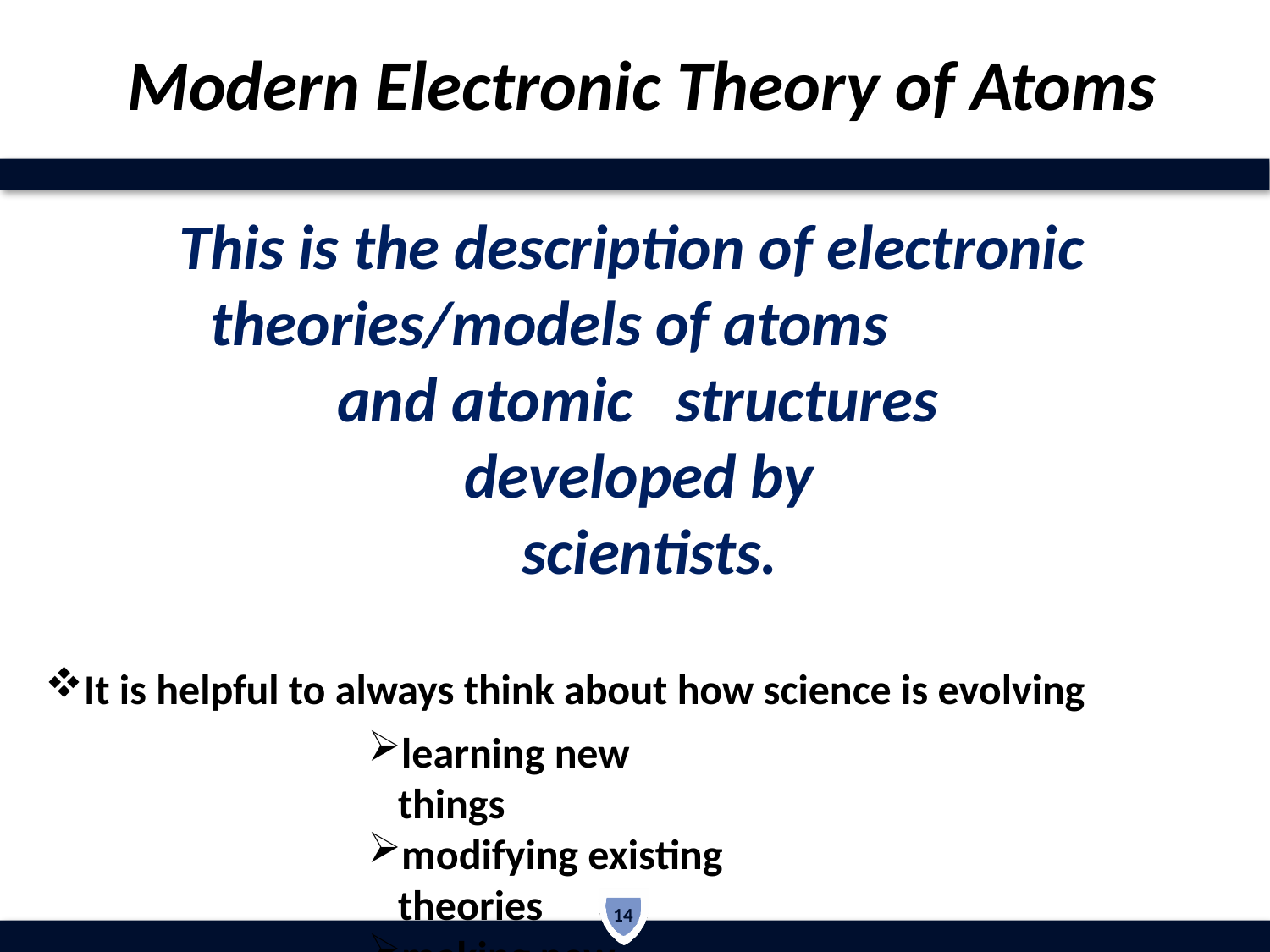

Modern Electronic Theory of Atoms
This is the description of electronic theories/models of atoms
		and atomic   structures
 			developed by
			    scientists.

It is helpful to always think about how science is evolving
learning new things
modifying existing theories
making new discoveries
14